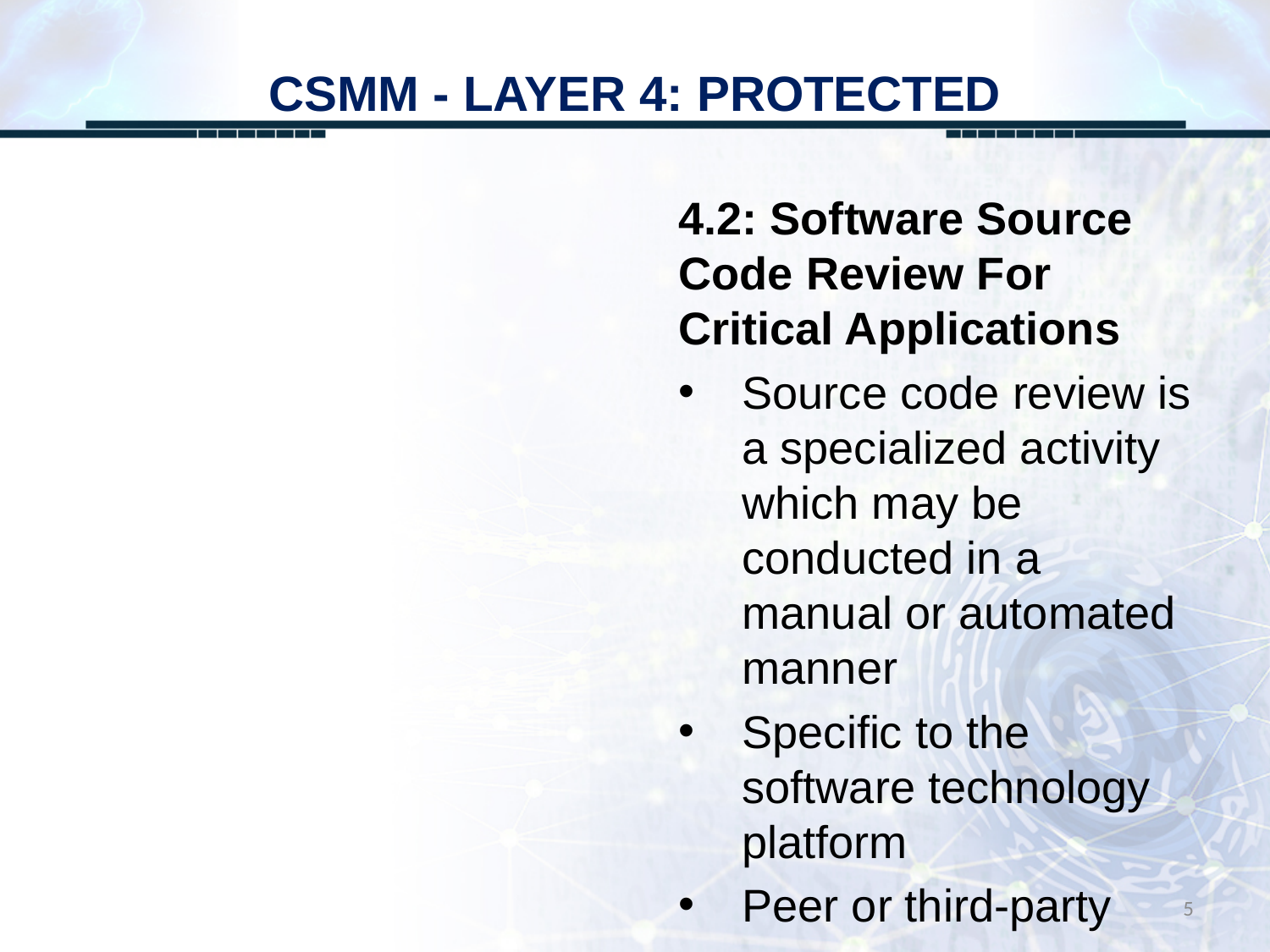

# CSMM - LAYER 4: PROTECTED
4.2: Software Source Code Review For Critical Applications
Source code review is a specialized activity which may be conducted in a manual or automated manner
Specific to the software technology platform
Peer or third-party
5